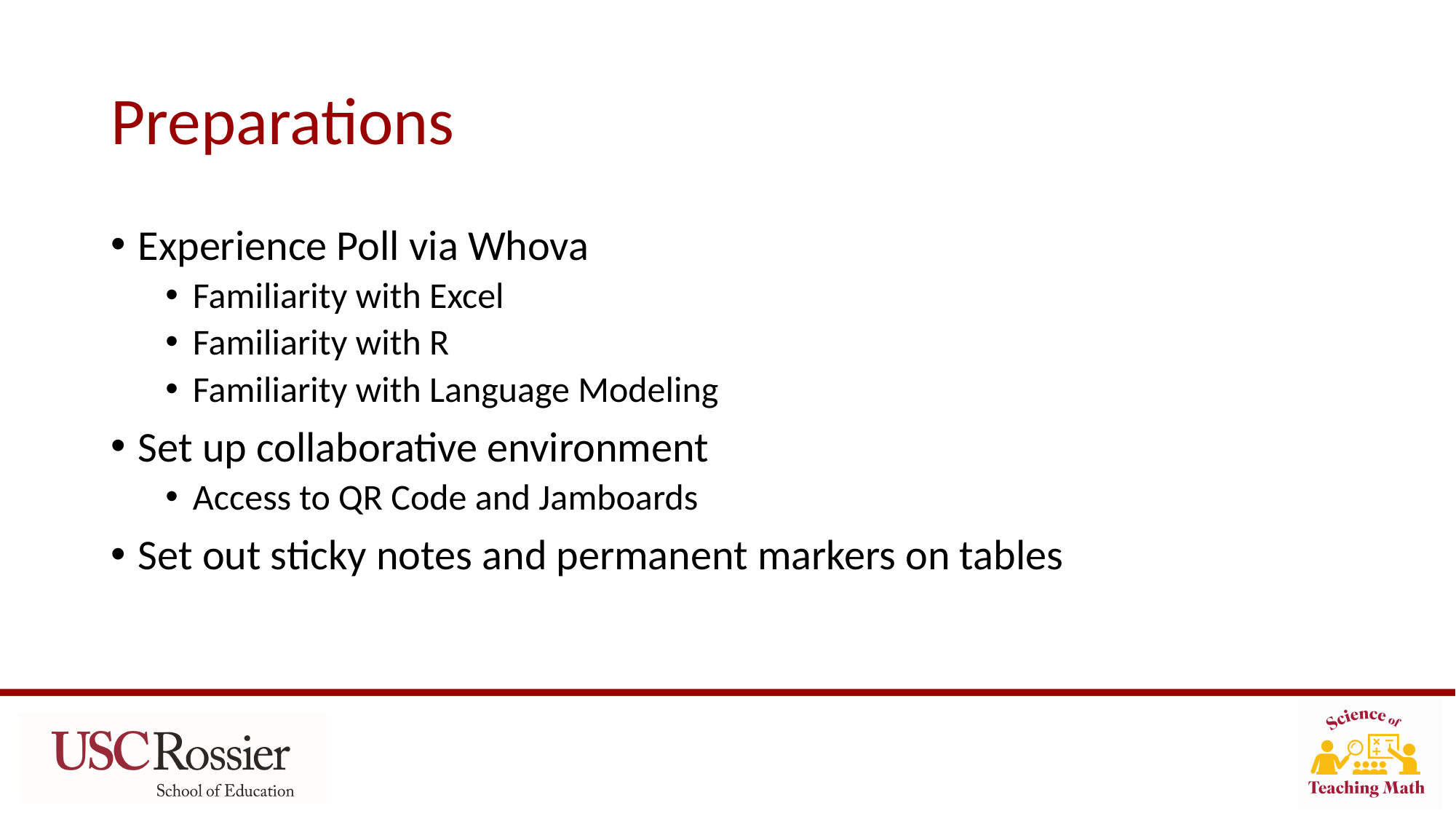

# Preparations
Experience Poll via Whova
Familiarity with Excel
Familiarity with R
Familiarity with Language Modeling
Set up collaborative environment
Access to QR Code and Jamboards
Set out sticky notes and permanent markers on tables